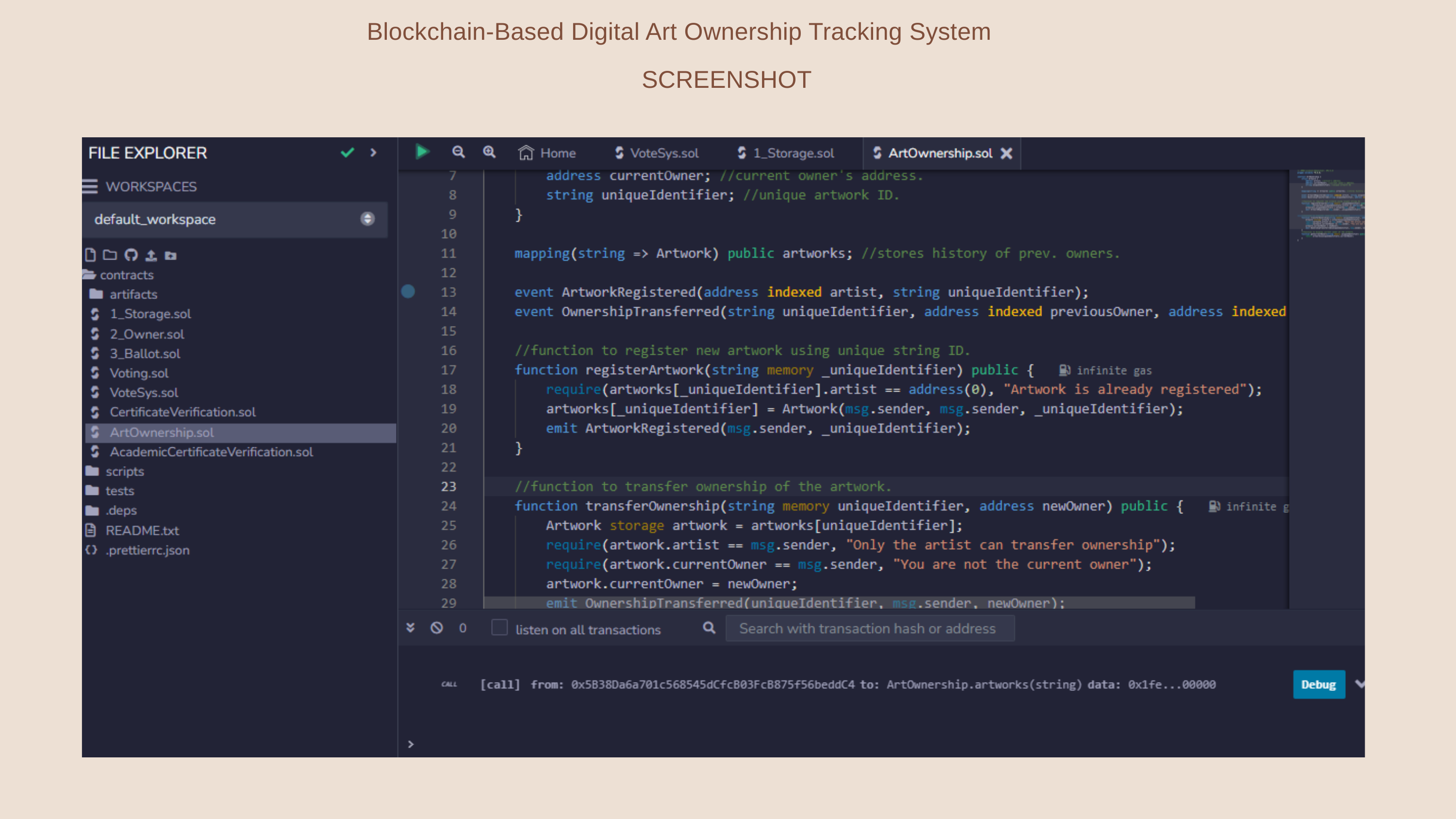

Blockchain-Based Digital Art Ownership Tracking System
SCREENSHOT